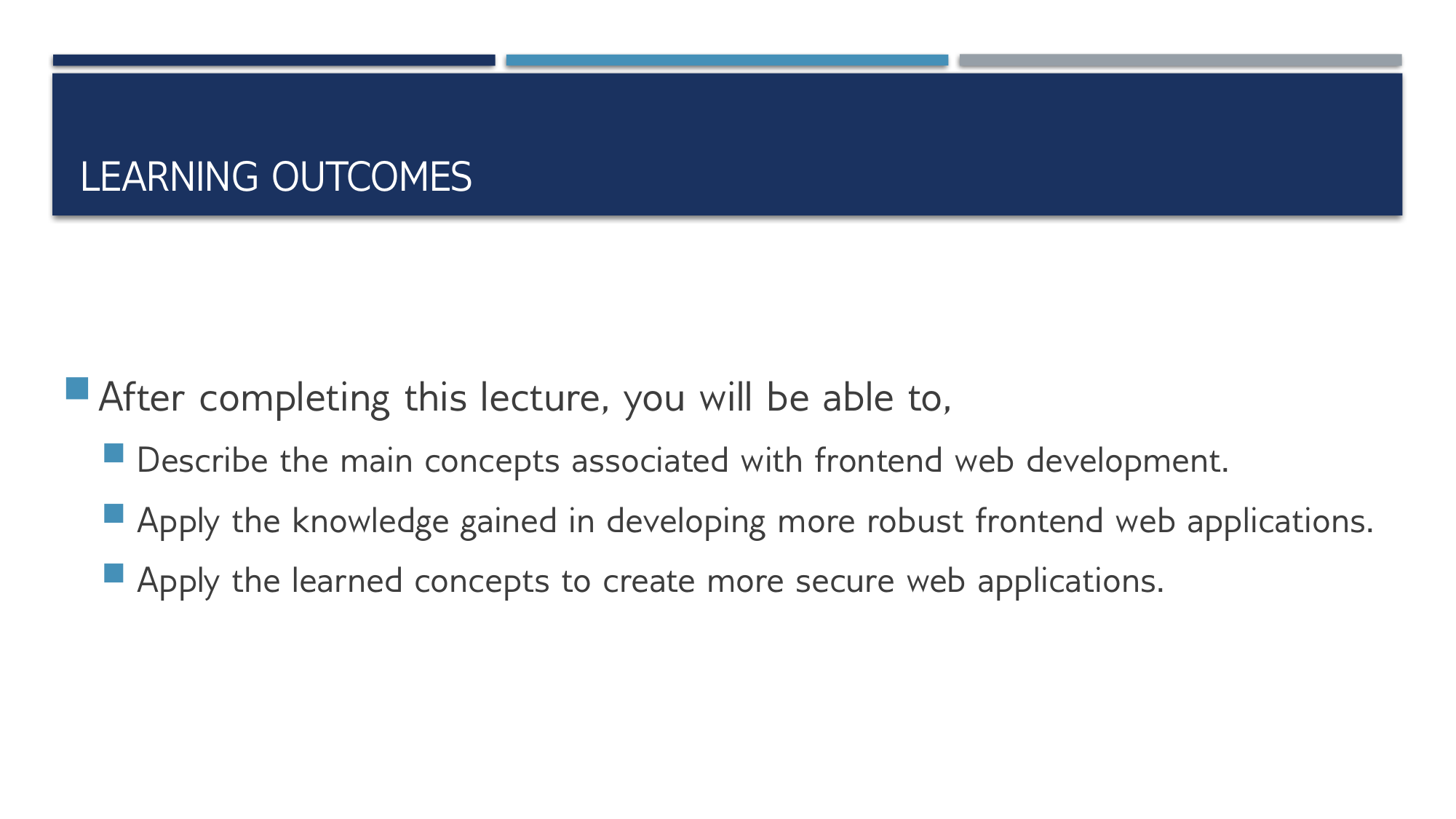

# Learning outcomes
After completing this lecture, you will be able to,
Describe the main concepts associated with frontend web development.
Apply the knowledge gained in developing more robust frontend web applications.
Apply the learned concepts to create more secure web applications.